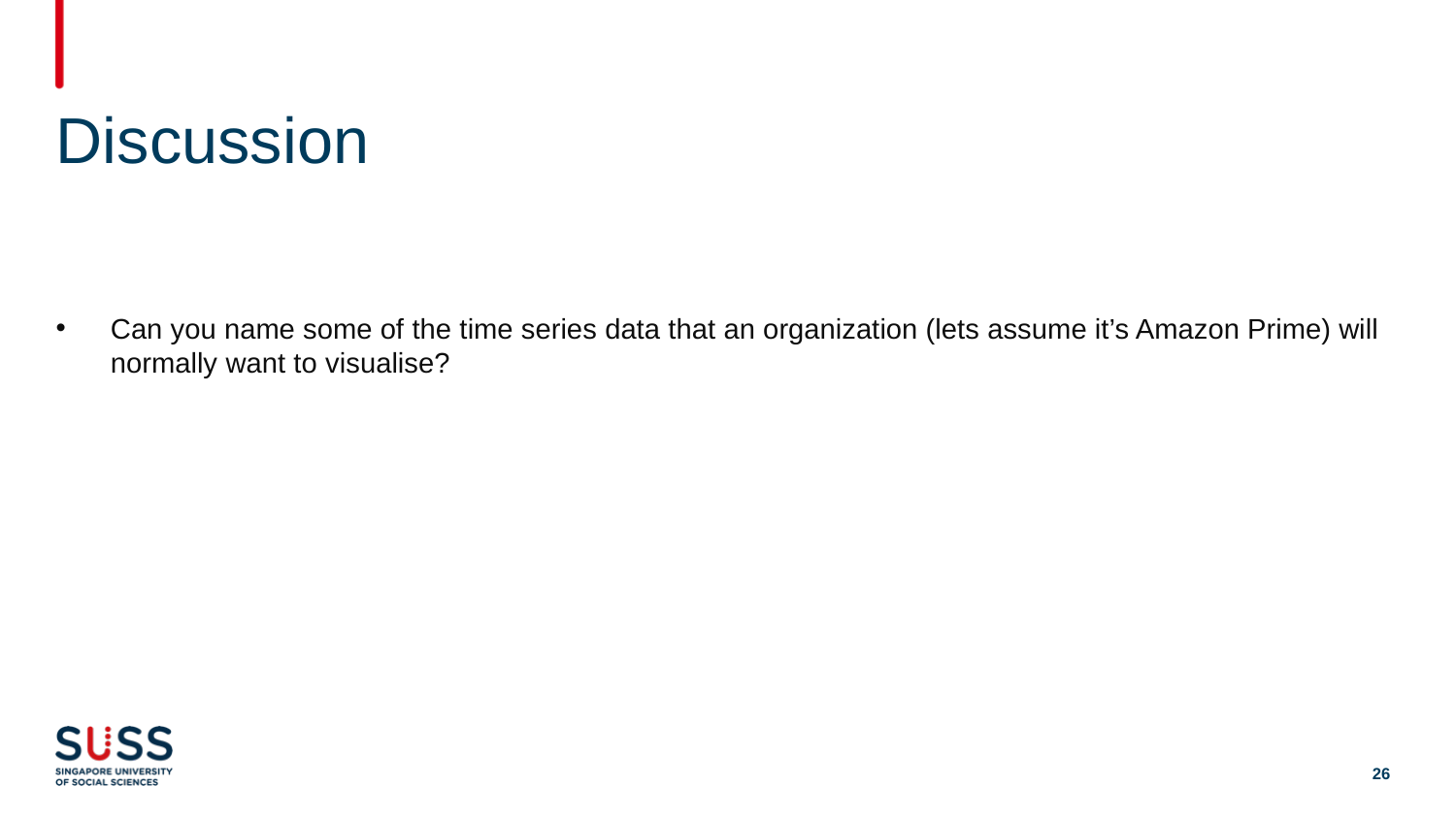

# Discussion
Can you name some of the time series data that an organization (lets assume it’s Amazon Prime) will normally want to visualise?